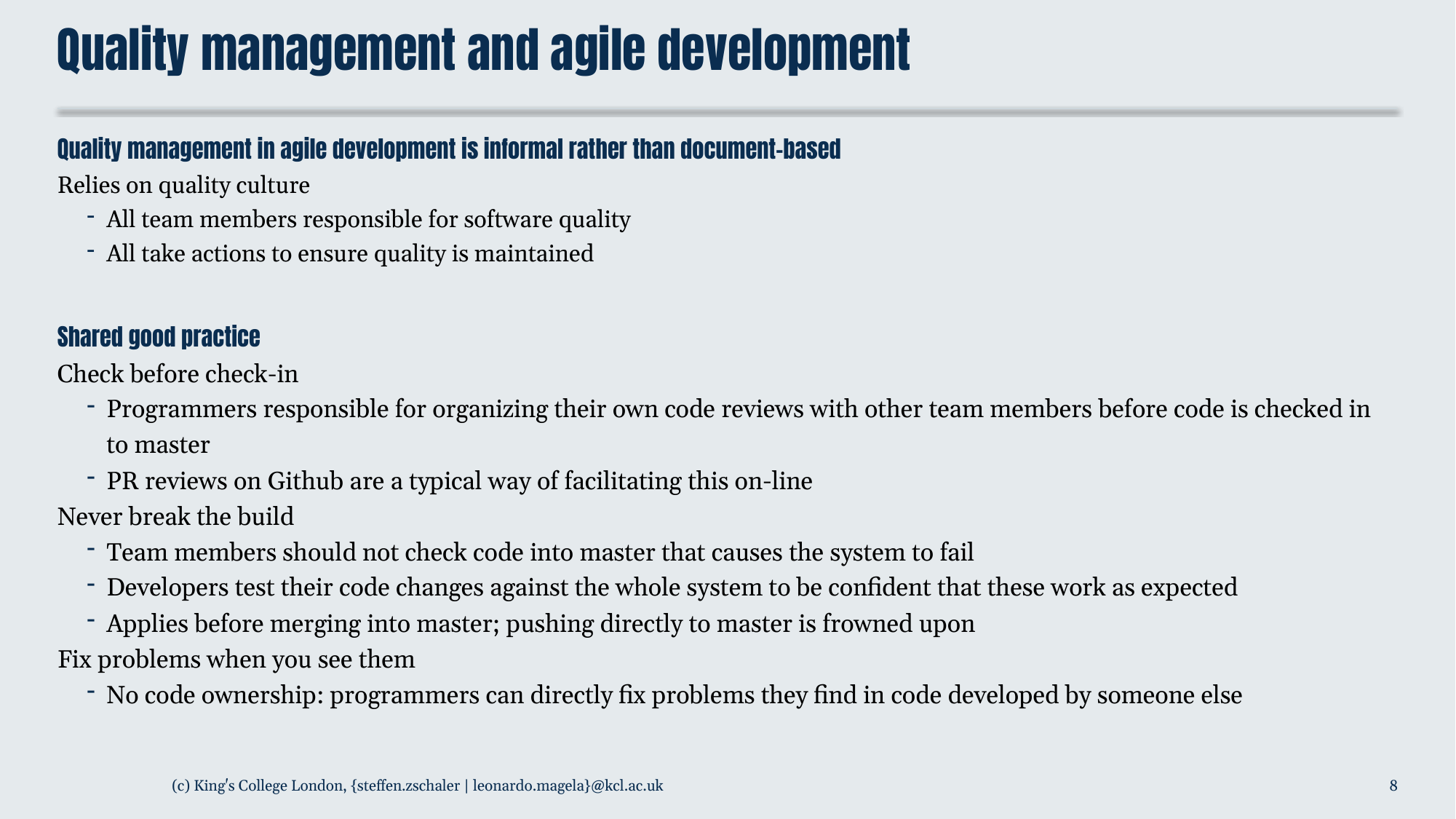

# Quality management and agile development
Quality management in agile development is informal rather than document-based
Relies on quality culture
All team members responsible for software quality
All take actions to ensure quality is maintained

Shared good practice
Check before check-in
Programmers responsible for organizing their own code reviews with other team members before code is checked in to master
PR reviews on Github are a typical way of facilitating this on-line
Never break the build
Team members should not check code into master that causes the system to fail
Developers test their code changes against the whole system to be confident that these work as expected
Applies before merging into master; pushing directly to master is frowned upon
Fix problems when you see them
No code ownership: programmers can directly fix problems they find in code developed by someone else
(c) King's College London, {steffen.zschaler | leonardo.magela}@kcl.ac.uk
8